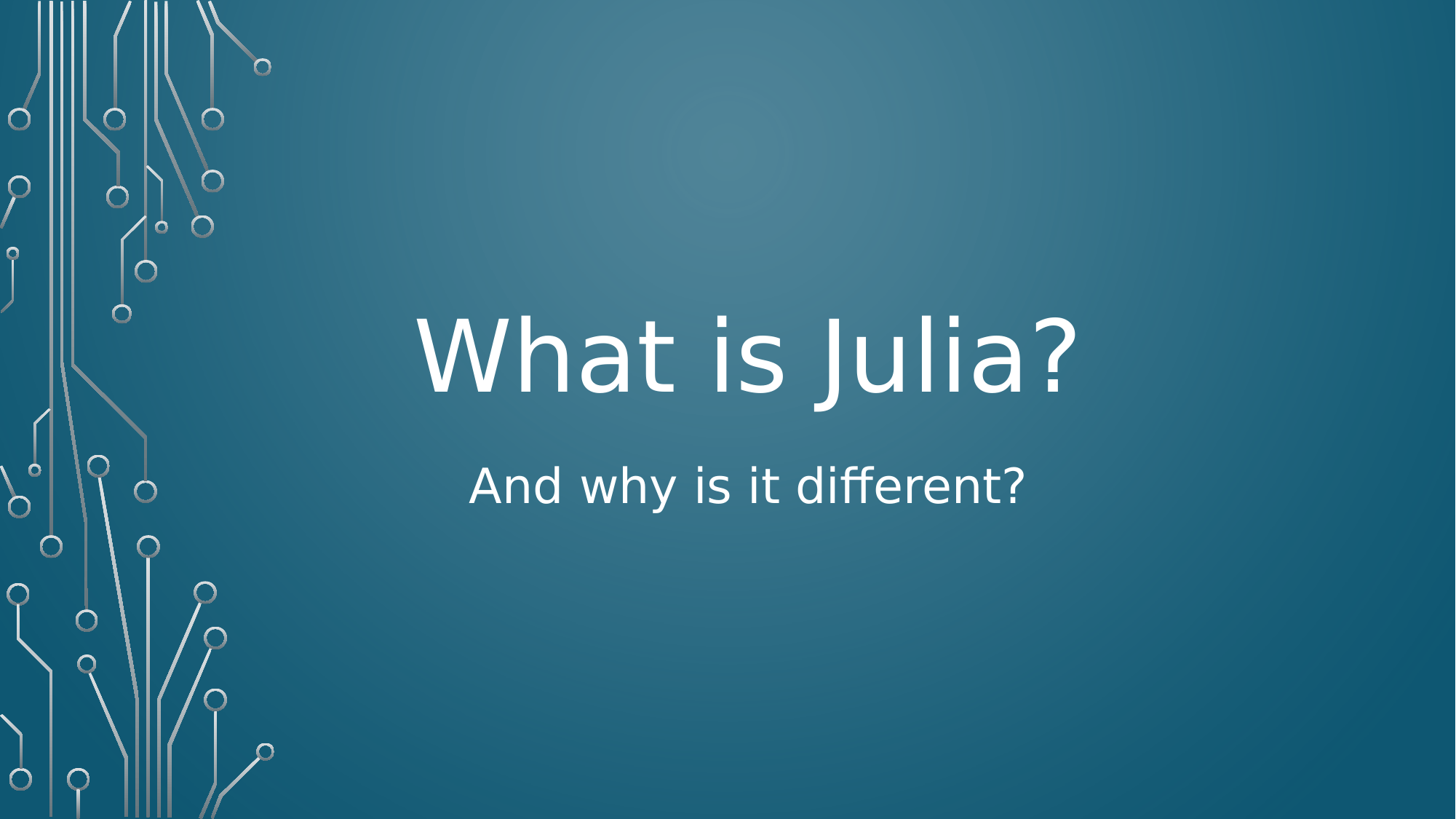

# What is Julia?
And why is it different?